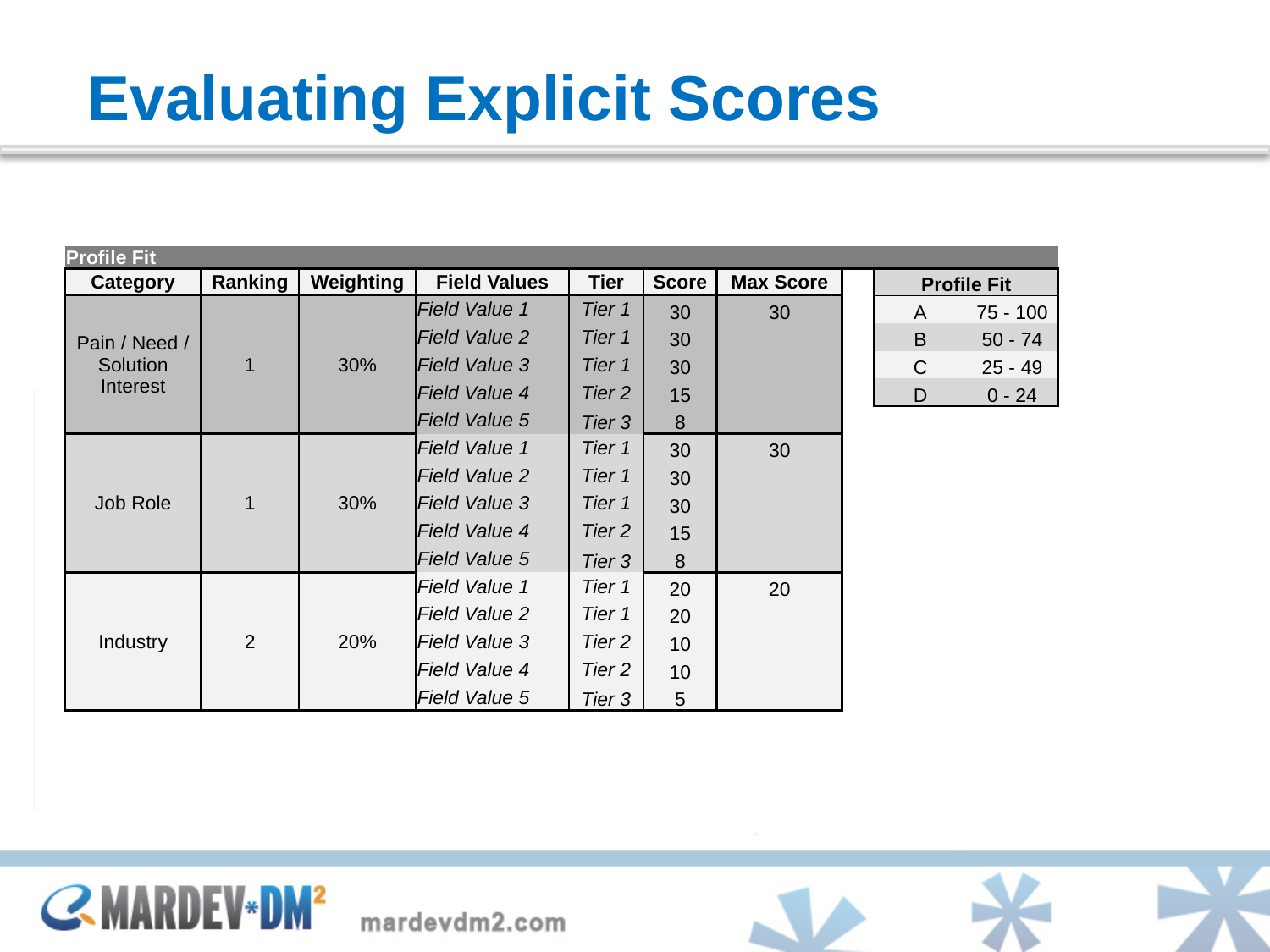

# Evaluating Explicit Scores
| Profile Fit |  |  |  |  |  |  |  |  |  |
| --- | --- | --- | --- | --- | --- | --- | --- | --- | --- |
| Category | Ranking | Weighting | Field Values | Tier | Score | Max Score |  | Profile Fit |  |
| Pain / Need / Solution Interest | 1 | 30% | Field Value 1 | Tier 1 | 30 | 30 |  | A | 75 - 100 |
|  |  |  | Field Value 2 | Tier 1 | 30 |  |  | B | 50 - 74 |
|  |  |  | Field Value 3 | Tier 1 | 30 |  |  | C | 25 - 49 |
|  |  |  | Field Value 4 | Tier 2 | 15 |  |  | D | 0 - 24 |
|  |  |  | Field Value 5 | Tier 3 | 8 |  |  |  |  |
| Job Role | 1 | 30% | Field Value 1 | Tier 1 | 30 | 30 |  |  |  |
|  |  |  | Field Value 2 | Tier 1 | 30 |  |  |  |  |
|  |  |  | Field Value 3 | Tier 1 | 30 |  |  |  |  |
|  |  |  | Field Value 4 | Tier 2 | 15 |  |  |  |  |
|  |  |  | Field Value 5 | Tier 3 | 8 |  |  |  |  |
| Industry | 2 | 20% | Field Value 1 | Tier 1 | 20 | 20 |  |  |  |
|  |  |  | Field Value 2 | Tier 1 | 20 |  |  |  |  |
|  |  |  | Field Value 3 | Tier 2 | 10 |  |  |  |  |
|  |  |  | Field Value 4 | Tier 2 | 10 |  |  |  |  |
|  |  |  | Field Value 5 | Tier 3 | 5 |  |  |  |  |
11